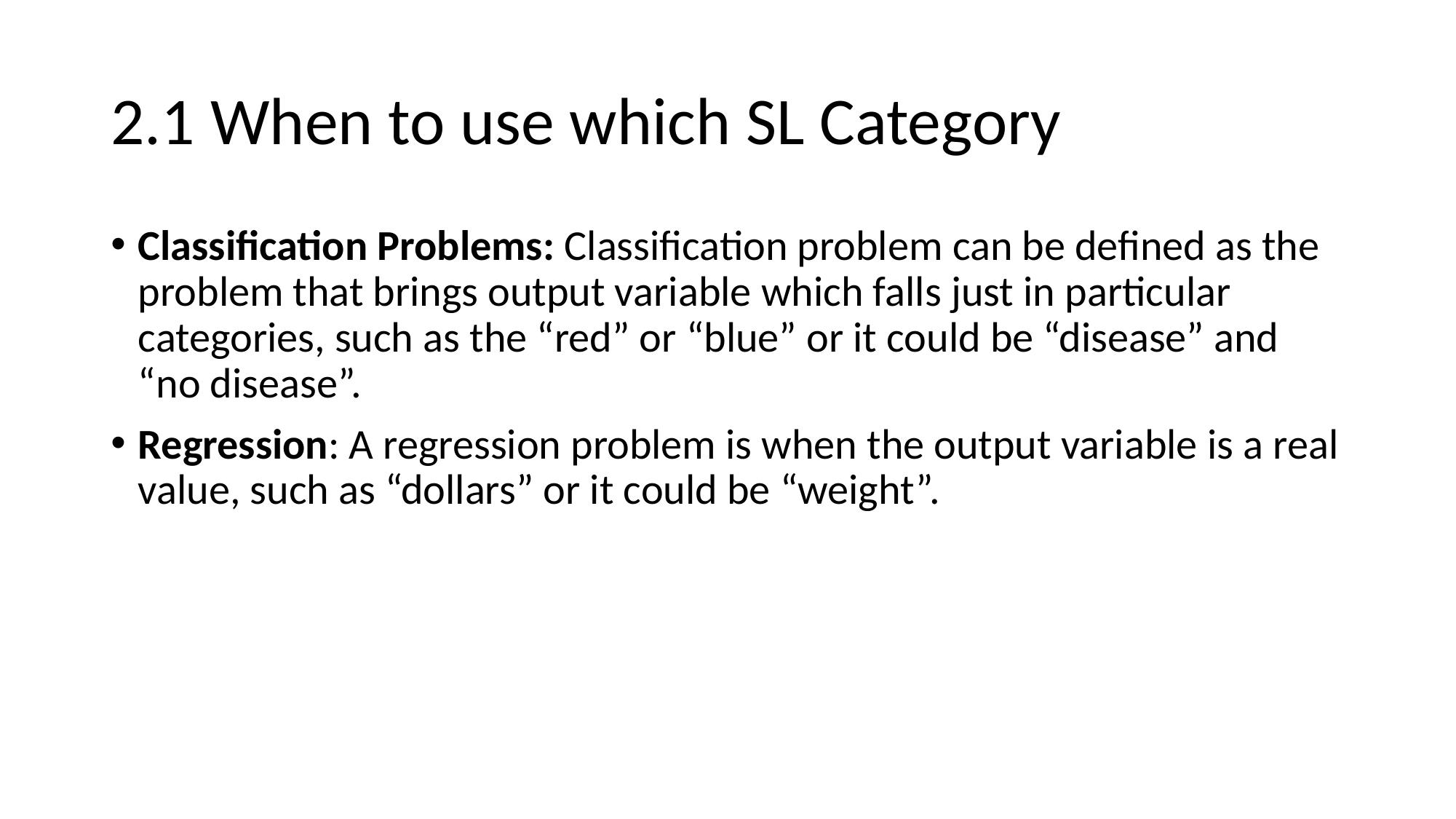

# 2.1 When to use which SL Category
Classification Problems: Classification problem can be defined as the problem that brings output variable which falls just in particular categories, such as the “red” or “blue” or it could be “disease” and “no disease”.
Regression: A regression problem is when the output variable is a real value, such as “dollars” or it could be “weight”.